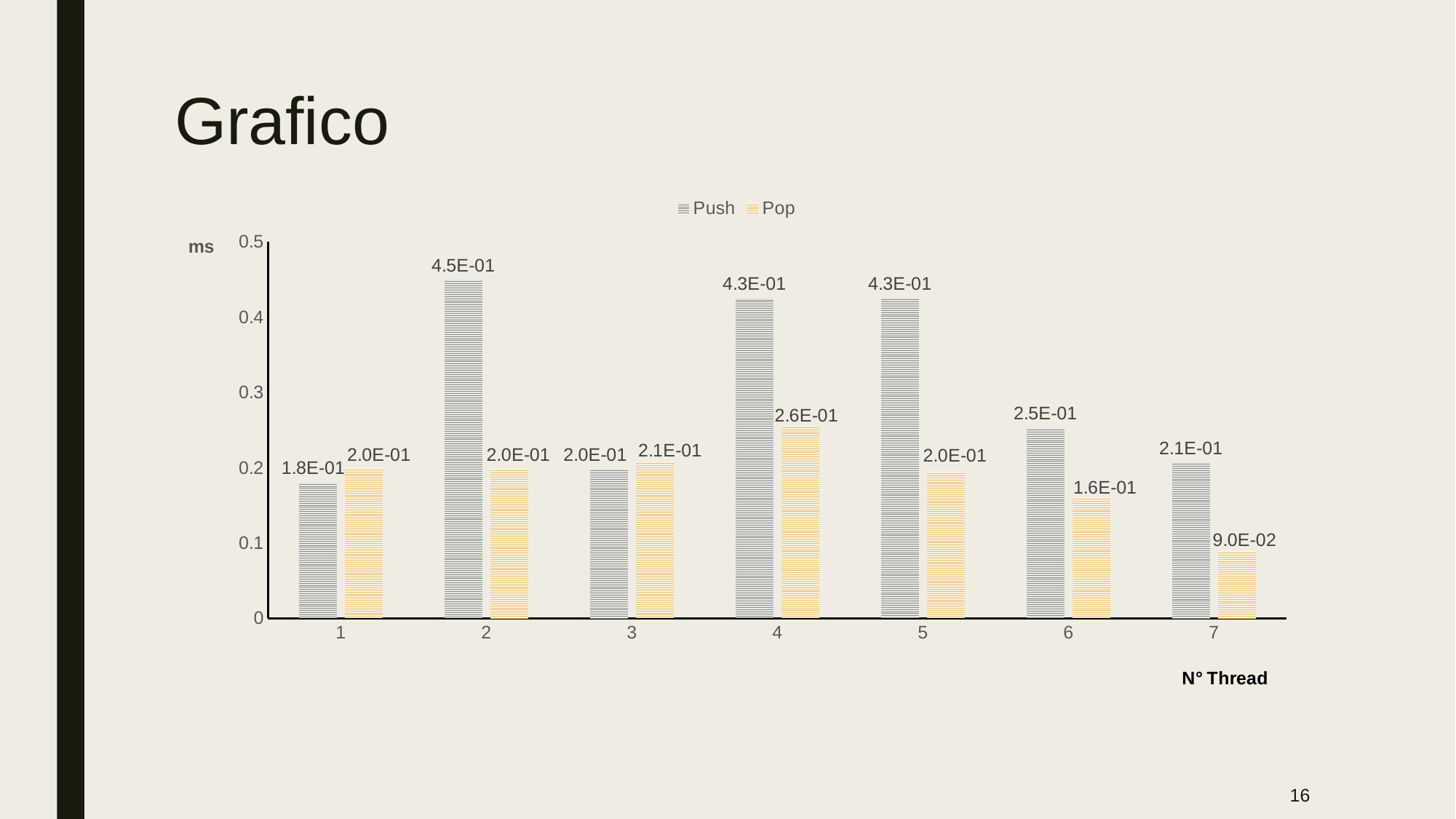

# Grafico

### Chart

| Category | Push | Pop |
|---|---|---|
| 1 | 0.18100000000000002 | 0.2002 |
| 2 | 0.45000000000000007 | 0.1986 |
| 3 | 0.1986 | 0.20859999999999998 |
| 4 | 0.42579999999999996 | 0.2564000000000001 |
| 5 | 0.426 | 0.1952 |
| 6 | 0.2532 | 0.1612 |
| 7 | 0.20740000000000003 | 0.08979999999999999 |
16